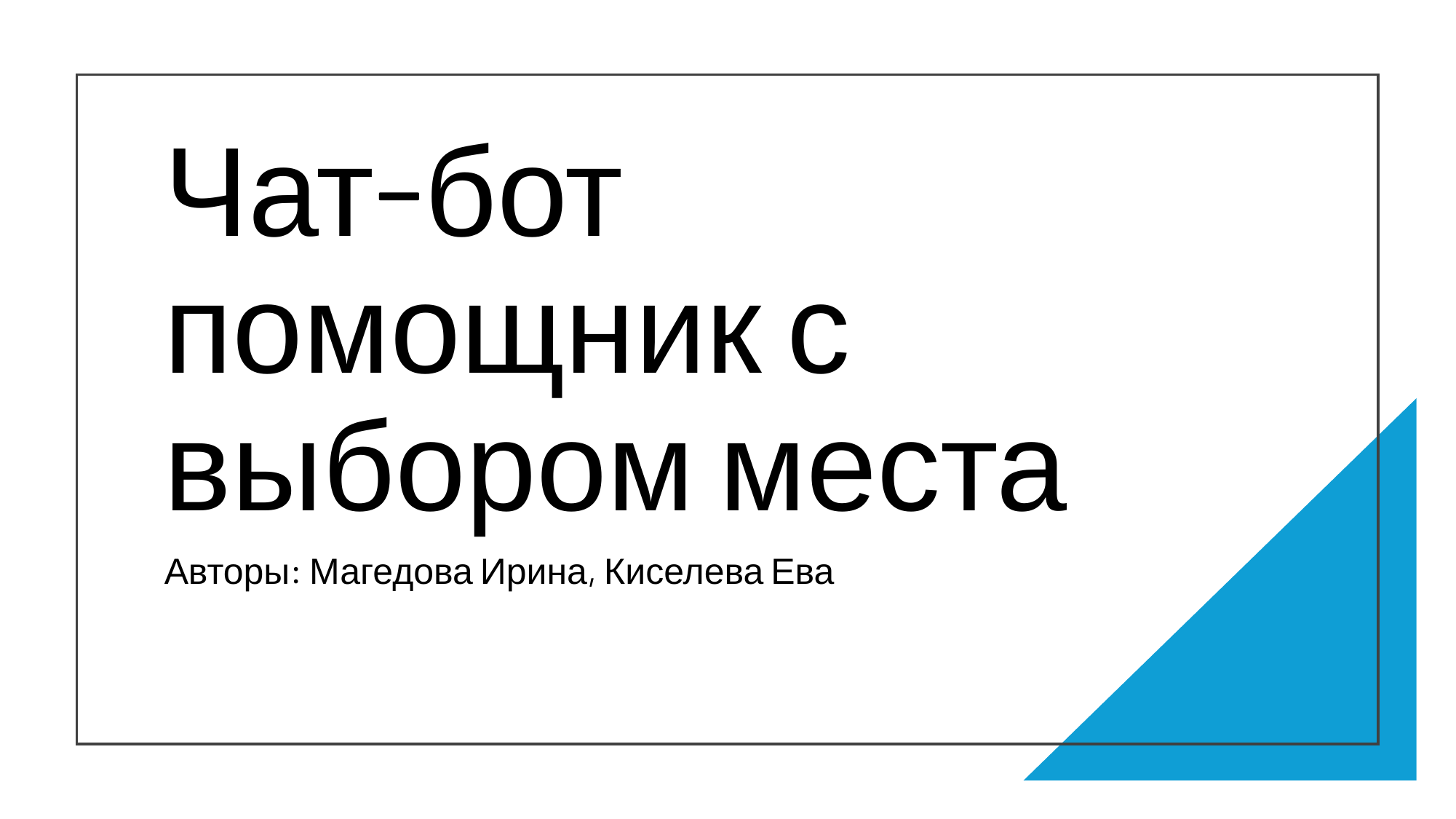

# Чат-бот помощник с выбором места

Авторы: Магедова Ирина, Киселева Ева